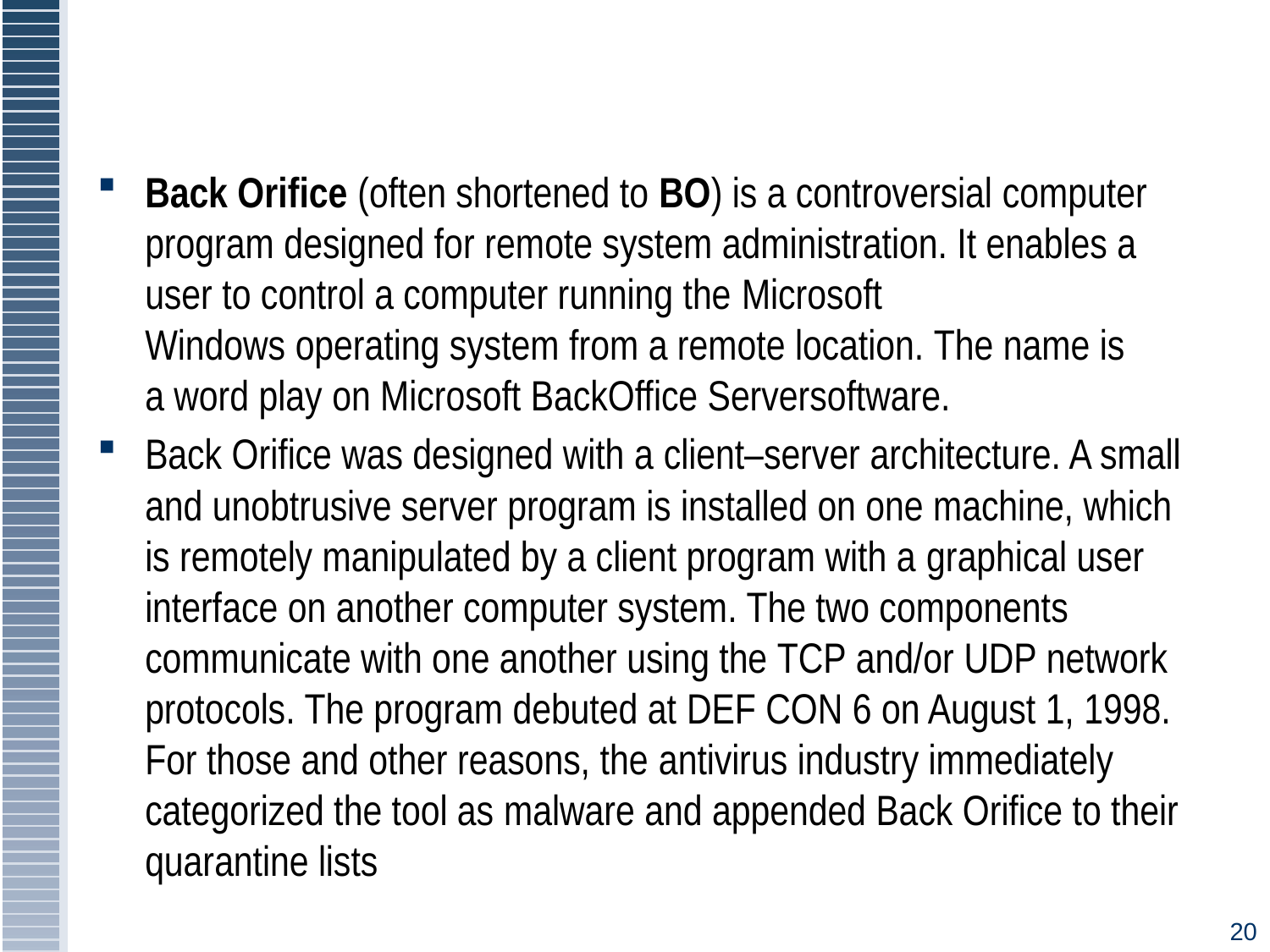

#
Back Orifice (often shortened to BO) is a controversial computer program designed for remote system administration. It enables a user to control a computer running the Microsoft Windows operating system from a remote location. The name is a word play on Microsoft BackOffice Serversoftware.
Back Orifice was designed with a client–server architecture. A small and unobtrusive server program is installed on one machine, which is remotely manipulated by a client program with a graphical user interface on another computer system. The two components communicate with one another using the TCP and/or UDP network protocols. The program debuted at DEF CON 6 on August 1, 1998. For those and other reasons, the antivirus industry immediately categorized the tool as malware and appended Back Orifice to their quarantine lists

20